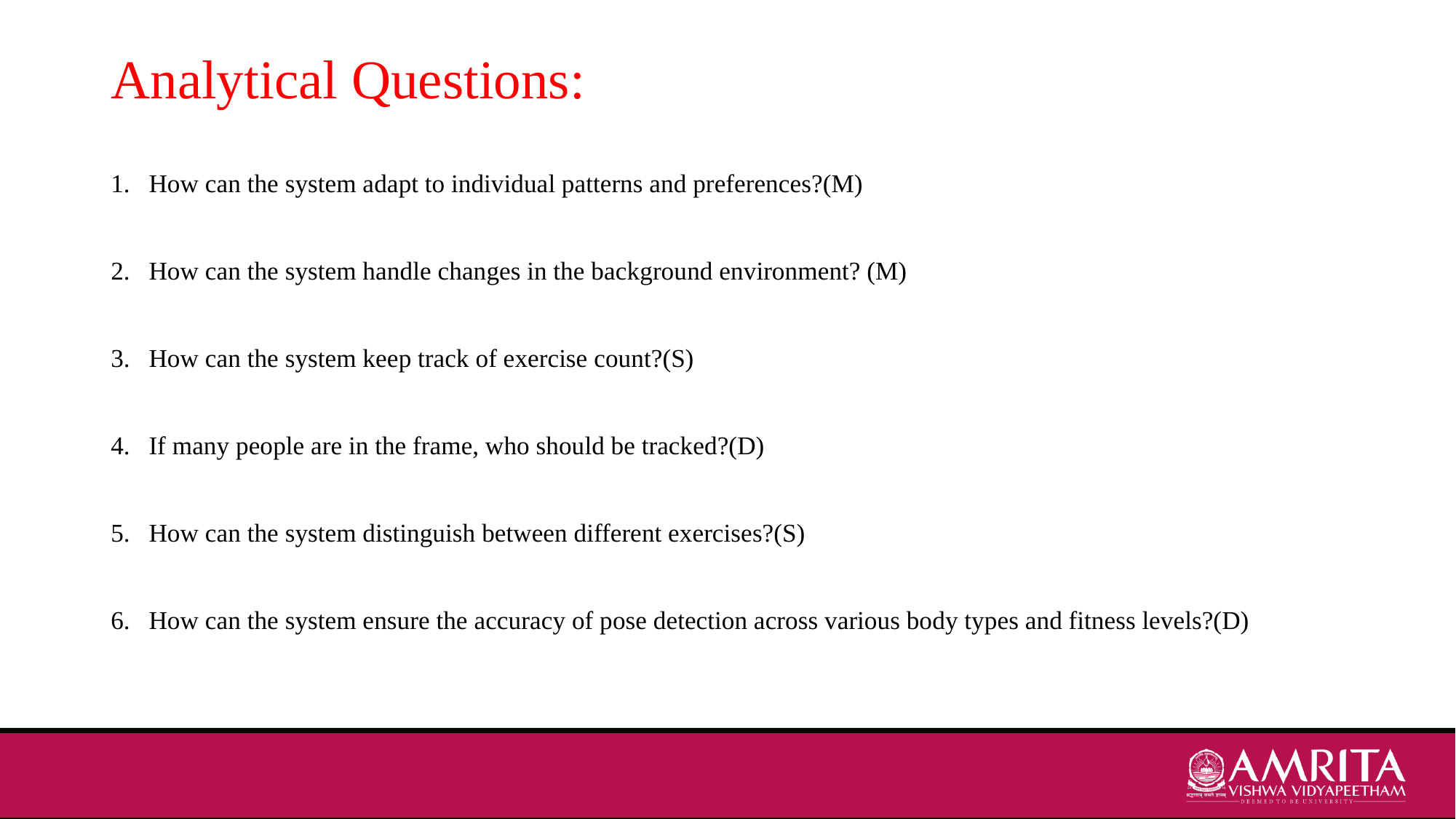

# Analytical Questions:

How can the system adapt to individual patterns and preferences?(M)

How can the system handle changes in the background environment? (M)

How can the system keep track of exercise count?(S)

If many people are in the frame, who should be tracked?(D)

How can the system distinguish between different exercises?(S)

How can the system ensure the accuracy of pose detection across various body types and fitness levels?(D)